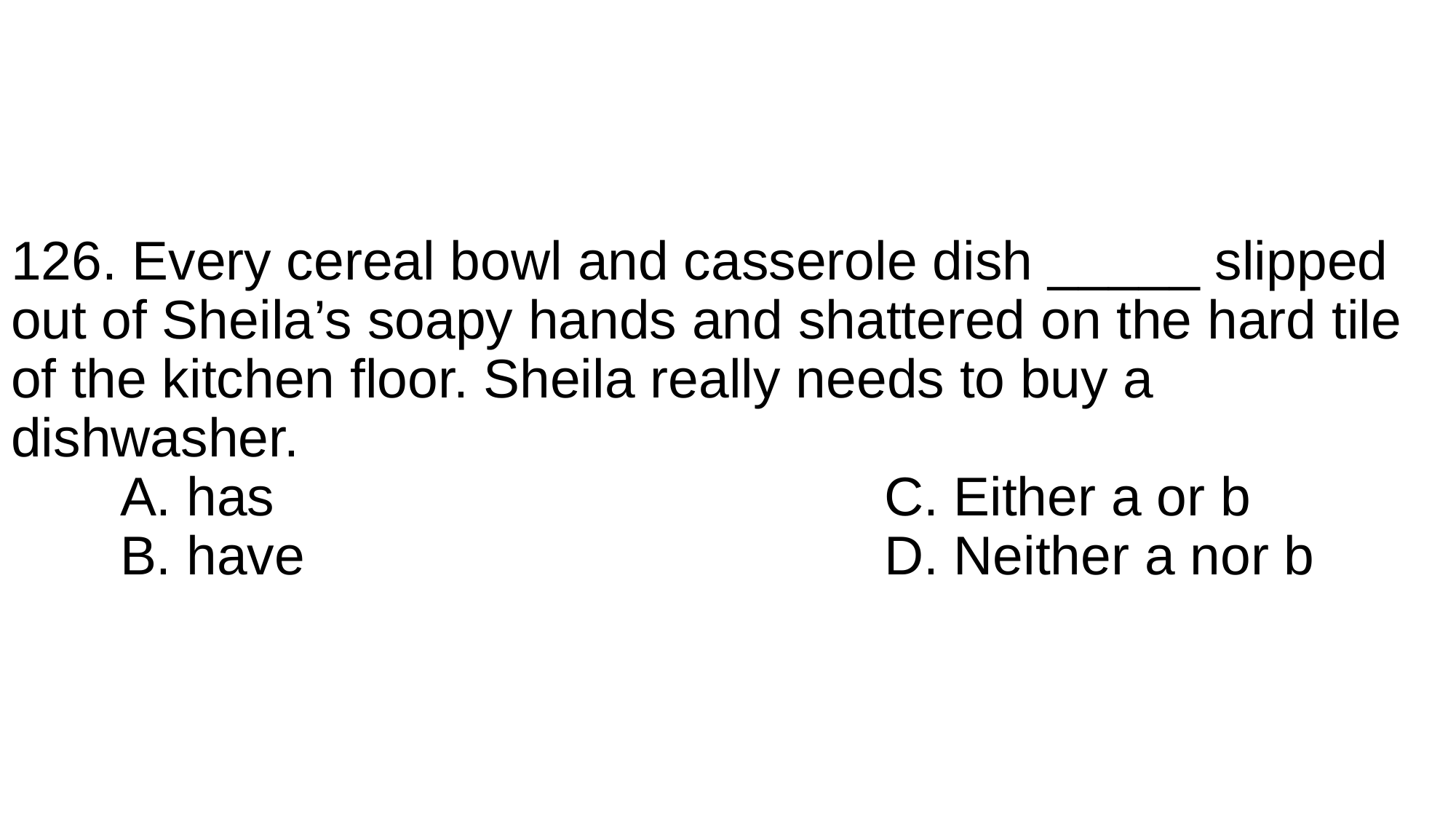

# 126. Every cereal bowl and casserole dish _____ slipped out of Sheila’s soapy hands and shattered on the hard tile of the kitchen floor. Sheila really needs to buy a dishwasher. A. has						C. Either a or b B. have						D. Neither a nor b